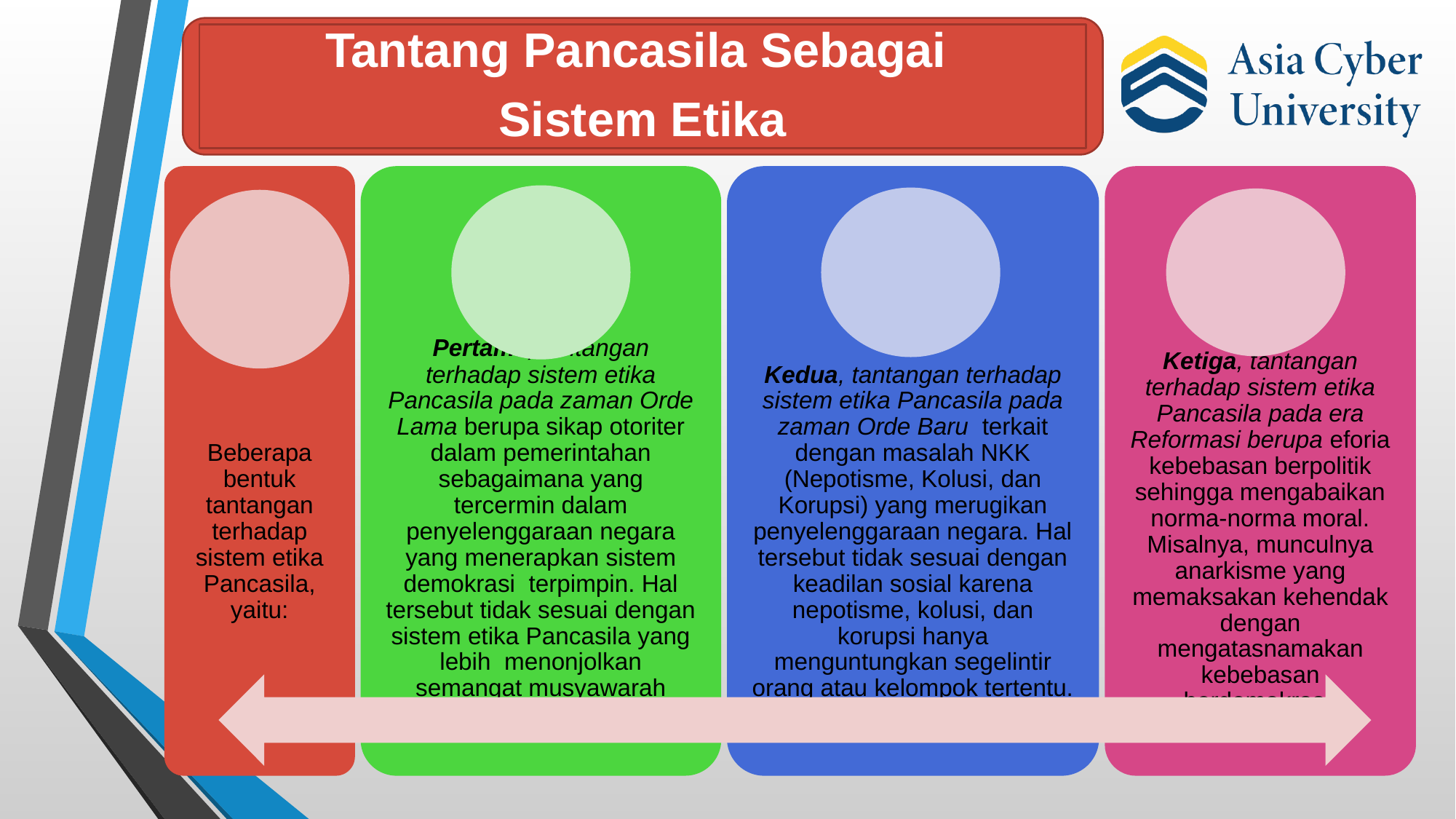

Tantang Pancasila Sebagai
Sistem Etika
Beberapa bentuk tantangan terhadap sistem etika Pancasila, yaitu:
Pertama, tantangan terhadap sistem etika Pancasila pada zaman Orde Lama berupa sikap otoriter dalam pemerintahan sebagaimana yang tercermin dalam penyelenggaraan negara yang menerapkan sistem demokrasi  terpimpin. Hal tersebut tidak sesuai dengan sistem etika Pancasila yang lebih  menonjolkan semangat musyawarah untuk mufakat.
Kedua, tantangan terhadap sistem etika Pancasila pada zaman Orde Baru  terkait dengan masalah NKK (Nepotisme, Kolusi, dan Korupsi) yang merugikan penyelenggaraan negara. Hal tersebut tidak sesuai dengan keadilan sosial karena nepotisme, kolusi, dan korupsi hanya menguntungkan segelintir orang atau kelompok tertentu.
Ketiga, tantangan terhadap sistem etika Pancasila pada era Reformasi berupa eforia kebebasan berpolitik sehingga mengabaikan norma-norma moral. Misalnya, munculnya anarkisme yang memaksakan kehendak dengan mengatasnamakan kebebasan berdemokrasi.